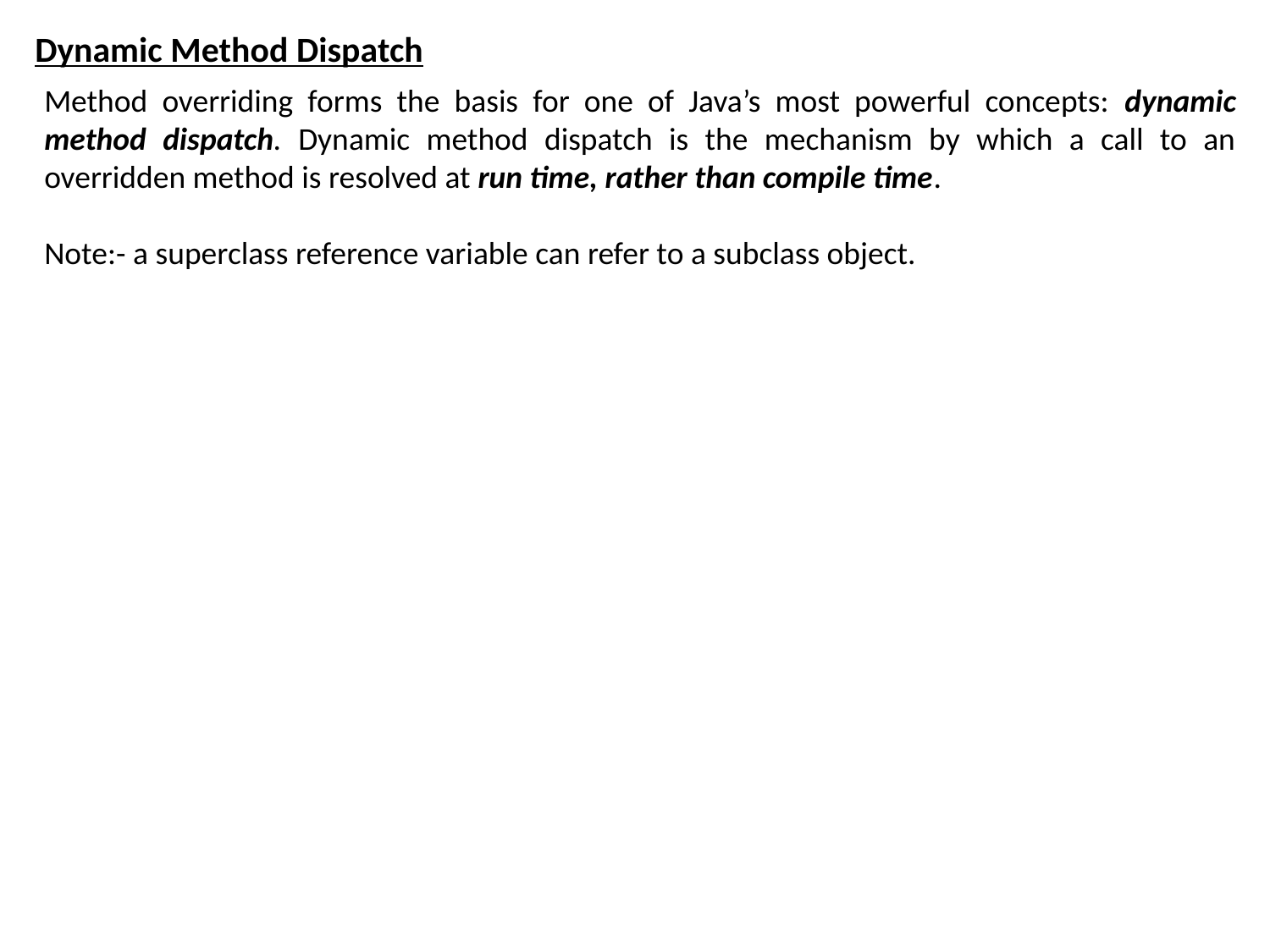

Dynamic Method Dispatch
Method overriding forms the basis for one of Java’s most powerful concepts: dynamic method dispatch. Dynamic method dispatch is the mechanism by which a call to an overridden method is resolved at run time, rather than compile time.

Note:- a superclass reference variable can refer to a subclass object.